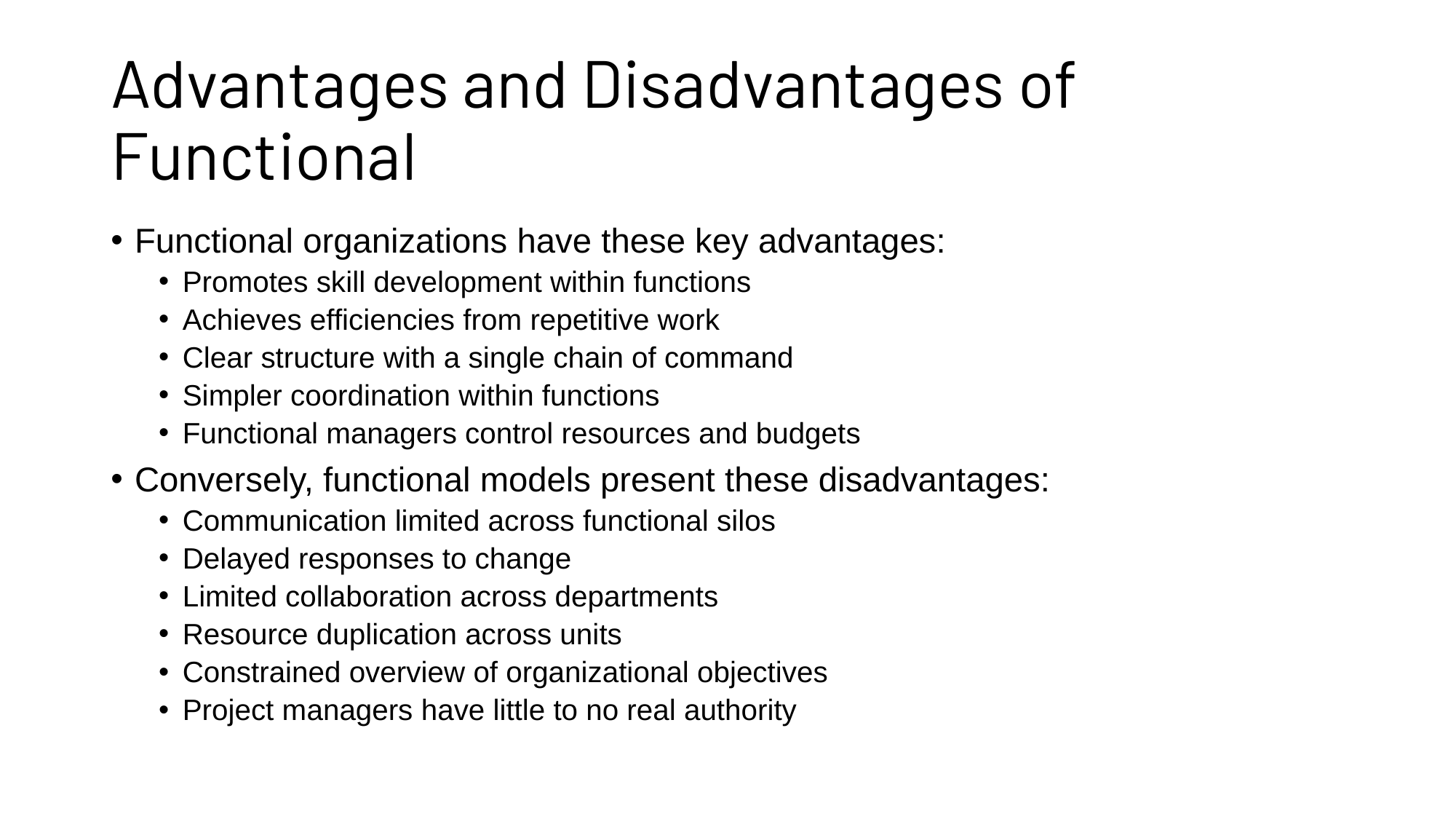

# Advantages and Disadvantages of Functional
Functional organizations have these key advantages:
Promotes skill development within functions
Achieves efficiencies from repetitive work
Clear structure with a single chain of command
Simpler coordination within functions
Functional managers control resources and budgets
Conversely, functional models present these disadvantages:
Communication limited across functional silos
Delayed responses to change
Limited collaboration across departments
Resource duplication across units
Constrained overview of organizational objectives
Project managers have little to no real authority